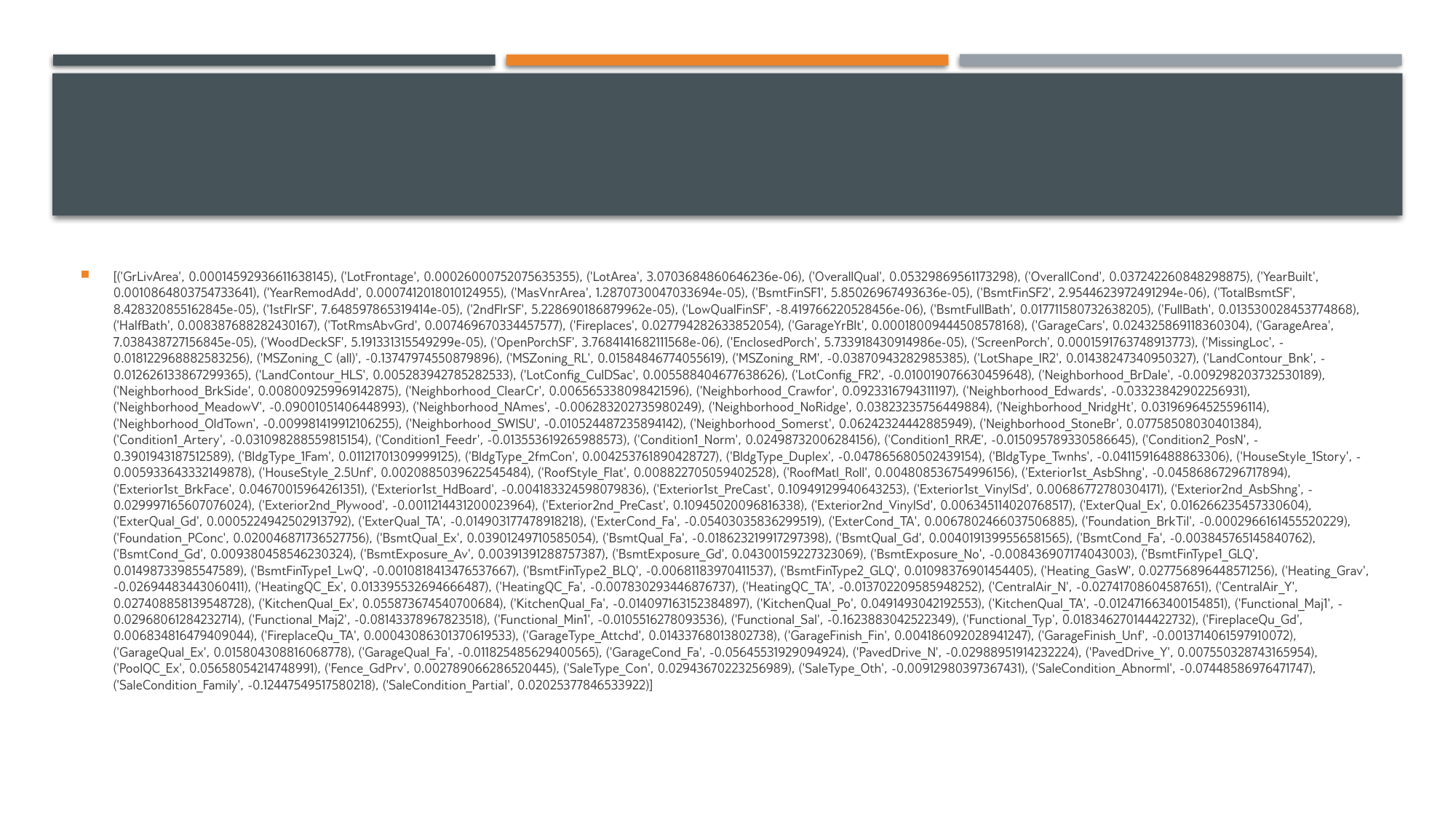

#
[('GrLivArea', 0.00014592936611638145), ('LotFrontage', 0.00026000752075635355), ('LotArea', 3.0703684860646236e-06), ('OverallQual', 0.05329869561173298), ('OverallCond', 0.037242260848298875), ('YearBuilt', 0.0010864803754733641), ('YearRemodAdd', 0.0007412018010124955), ('MasVnrArea', 1.2870730047033694e-05), ('BsmtFinSF1', 5.85026967493636e-05), ('BsmtFinSF2', 2.9544623972491294e-06), ('TotalBsmtSF', 8.428320855162845e-05), ('1stFlrSF', 7.648597865319414e-05), ('2ndFlrSF', 5.228690186879962e-05), ('LowQualFinSF', -8.419766220528456e-06), ('BsmtFullBath', 0.017711580732638205), ('FullBath', 0.013530028453774868), ('HalfBath', 0.008387688282430167), ('TotRmsAbvGrd', 0.007469670334457577), ('Fireplaces', 0.027794282633852054), ('GarageYrBlt', 0.00018009444508578168), ('GarageCars', 0.024325869118360304), ('GarageArea', 7.038438727156845e-05), ('WoodDeckSF', 5.191331315549299e-05), ('OpenPorchSF', 3.7684141682111568e-06), ('EnclosedPorch', 5.733918430914986e-05), ('ScreenPorch', 0.0001591763748913773), ('MissingLoc', -0.018122968882583256), ('MSZoning_C (all)', -0.13747974550879896), ('MSZoning_RL', 0.01584846774055619), ('MSZoning_RM', -0.03870943282985385), ('LotShape_IR2', 0.01438247340950327), ('LandContour_Bnk', -0.012626133867299365), ('LandContour_HLS', 0.005283942785282533), ('LotConfig_CulDSac', 0.005588404677638626), ('LotConfig_FR2', -0.010019076630459648), ('Neighborhood_BrDale', -0.009298203732530189), ('Neighborhood_BrkSide', 0.008009259969142875), ('Neighborhood_ClearCr', 0.006565338098421596), ('Neighborhood_Crawfor', 0.0923316794311197), ('Neighborhood_Edwards', -0.03323842902256931), ('Neighborhood_MeadowV', -0.09001051406448993), ('Neighborhood_NAmes', -0.006283202735980249), ('Neighborhood_NoRidge', 0.03823235756449884), ('Neighborhood_NridgHt', 0.03196964525596114), ('Neighborhood_OldTown', -0.009981419912106255), ('Neighborhood_SWISU', -0.010524487235894142), ('Neighborhood_Somerst', 0.06242324442885949), ('Neighborhood_StoneBr', 0.07758508030401384), ('Condition1_Artery', -0.031098288559815154), ('Condition1_Feedr', -0.013553619265988573), ('Condition1_Norm', 0.02498732006284156), ('Condition1_RRAe', -0.015095789330586645), ('Condition2_PosN', -0.3901943187512589), ('BldgType_1Fam', 0.01121701309999125), ('BldgType_2fmCon', 0.004253761890428727), ('BldgType_Duplex', -0.047865680502439154), ('BldgType_Twnhs', -0.04115916488863306), ('HouseStyle_1Story', -0.005933643332149878), ('HouseStyle_2.5Unf', 0.0020885039622545484), ('RoofStyle_Flat', 0.008822705059402528), ('RoofMatl_Roll', 0.004808536754996156), ('Exterior1st_AsbShng', -0.04586867296717894), ('Exterior1st_BrkFace', 0.04670015964261351), ('Exterior1st_HdBoard', -0.004183324598079836), ('Exterior1st_PreCast', 0.10949129940643253), ('Exterior1st_VinylSd', 0.00686772780304171), ('Exterior2nd_AsbShng', -0.029997165607076024), ('Exterior2nd_Plywood', -0.0011214431200023964), ('Exterior2nd_PreCast', 0.10945020096816338), ('Exterior2nd_VinylSd', 0.006345114020768517), ('ExterQual_Ex', 0.016266235457330604), ('ExterQual_Gd', 0.0005224942502913792), ('ExterQual_TA', -0.014903177478918218), ('ExterCond_Fa', -0.05403035836299519), ('ExterCond_TA', 0.0067802466037506885), ('Foundation_BrkTil', -0.0002966161455520229), ('Foundation_PConc', 0.020046871736527756), ('BsmtQual_Ex', 0.03901249710585054), ('BsmtQual_Fa', -0.018623219917297398), ('BsmtQual_Gd', 0.0040191399556581565), ('BsmtCond_Fa', -0.003845765145840762), ('BsmtCond_Gd', 0.009380458546230324), ('BsmtExposure_Av', 0.00391391288757387), ('BsmtExposure_Gd', 0.04300159227323069), ('BsmtExposure_No', -0.008436907174043003), ('BsmtFinType1_GLQ', 0.01498733985547589), ('BsmtFinType1_LwQ', -0.0010818413476537667), ('BsmtFinType2_BLQ', -0.00681183970411537), ('BsmtFinType2_GLQ', 0.01098376901454405), ('Heating_GasW', 0.027756896448571256), ('Heating_Grav', -0.02694483443060411), ('HeatingQC_Ex', 0.013395532694666487), ('HeatingQC_Fa', -0.007830293446876737), ('HeatingQC_TA', -0.013702209585948252), ('CentralAir_N', -0.02741708604587651), ('CentralAir_Y', 0.027408858139548728), ('KitchenQual_Ex', 0.055873674540700684), ('KitchenQual_Fa', -0.014097163152384897), ('KitchenQual_Po', 0.0491493042192553), ('KitchenQual_TA', -0.012471663400154851), ('Functional_Maj1', -0.02968061284232714), ('Functional_Maj2', -0.08143378967823518), ('Functional_Min1', -0.0105516278093536), ('Functional_Sal', -0.1623883042522349), ('Functional_Typ', 0.018346270144422732), ('FireplaceQu_Gd', 0.006834816479409044), ('FireplaceQu_TA', 0.00043086301370619533), ('GarageType_Attchd', 0.01433768013802738), ('GarageFinish_Fin', 0.004186092028941247), ('GarageFinish_Unf', -0.0013714061597910072), ('GarageQual_Ex', 0.015804308816068778), ('GarageQual_Fa', -0.011825485629400565), ('GarageCond_Fa', -0.05645531929094924), ('PavedDrive_N', -0.02988951914232224), ('PavedDrive_Y', 0.007550328743165954), ('PoolQC_Ex', 0.05658054214748991), ('Fence_GdPrv', 0.002789066286520445), ('SaleType_Con', 0.02943670223256989), ('SaleType_Oth', -0.00912980397367431), ('SaleCondition_Abnorml', -0.07448586976471747), ('SaleCondition_Family', -0.12447549517580218), ('SaleCondition_Partial', 0.02025377846533922)]